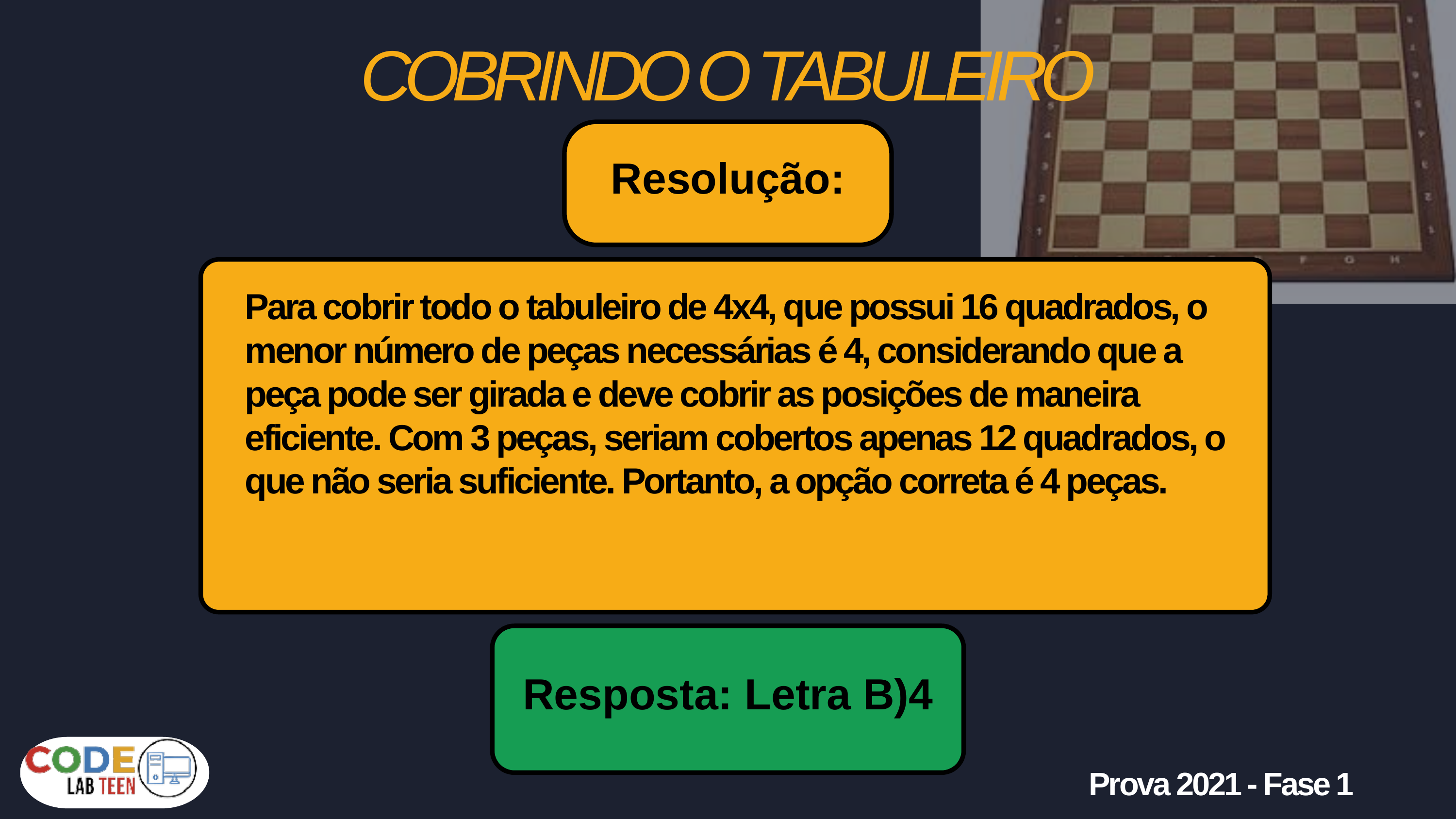

COBRINDO O TABULEIRO

Resolução:

Para cobrir todo o tabuleiro de 4x4, que possui 16 quadrados, o menor número de peças necessárias é 4, considerando que a peça pode ser girada e deve cobrir as posições de maneira eficiente. Com 3 peças, seriam cobertos apenas 12 quadrados, o que não seria suficiente. Portanto, a opção correta é 4 peças.

Resposta: Letra B)4

Prova 2021 - Fase 1